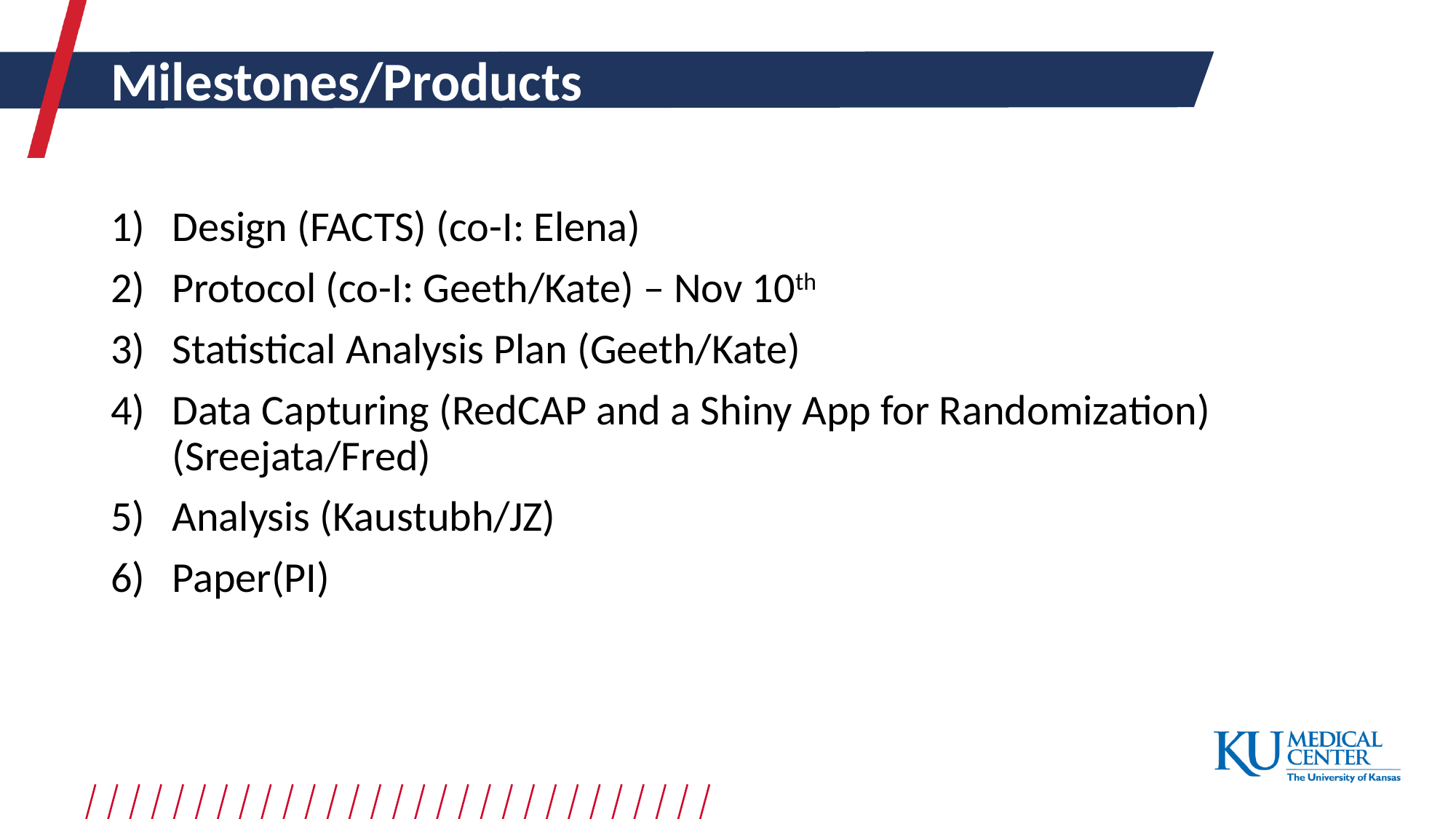

Milestones/Products
Design (FACTS) (co-I: Elena)
Protocol (co-I: Geeth/Kate) – Nov 10th
Statistical Analysis Plan (Geeth/Kate)
Data Capturing (RedCAP and a Shiny App for Randomization) (Sreejata/Fred)
Analysis (Kaustubh/JZ)
Paper(PI)